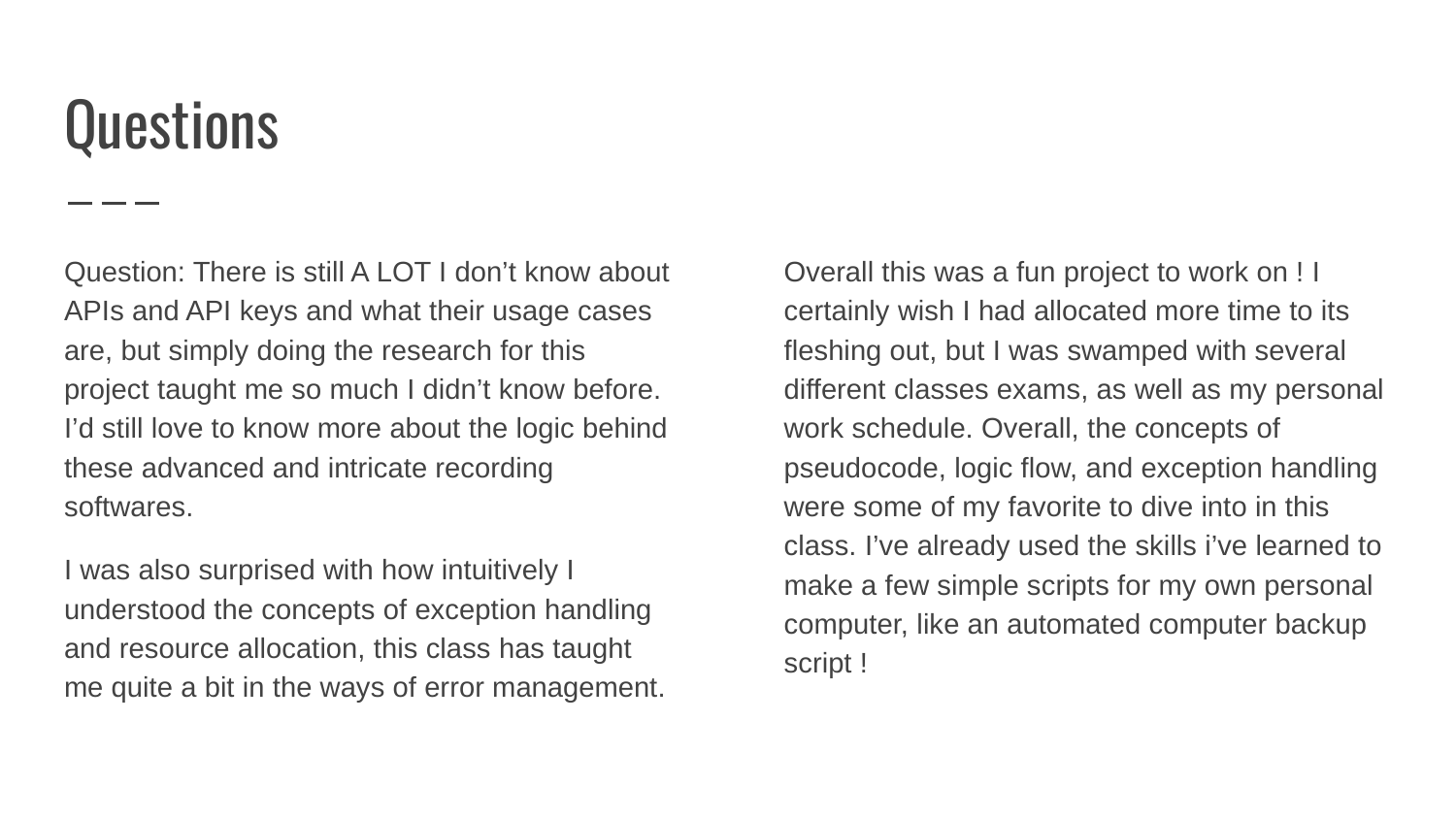

# Questions
Question: There is still A LOT I don’t know about APIs and API keys and what their usage cases are, but simply doing the research for this project taught me so much I didn’t know before. I’d still love to know more about the logic behind these advanced and intricate recording softwares.
I was also surprised with how intuitively I understood the concepts of exception handling and resource allocation, this class has taught me quite a bit in the ways of error management.
Overall this was a fun project to work on ! I certainly wish I had allocated more time to its fleshing out, but I was swamped with several different classes exams, as well as my personal work schedule. Overall, the concepts of pseudocode, logic flow, and exception handling were some of my favorite to dive into in this class. I’ve already used the skills i’ve learned to make a few simple scripts for my own personal computer, like an automated computer backup script !